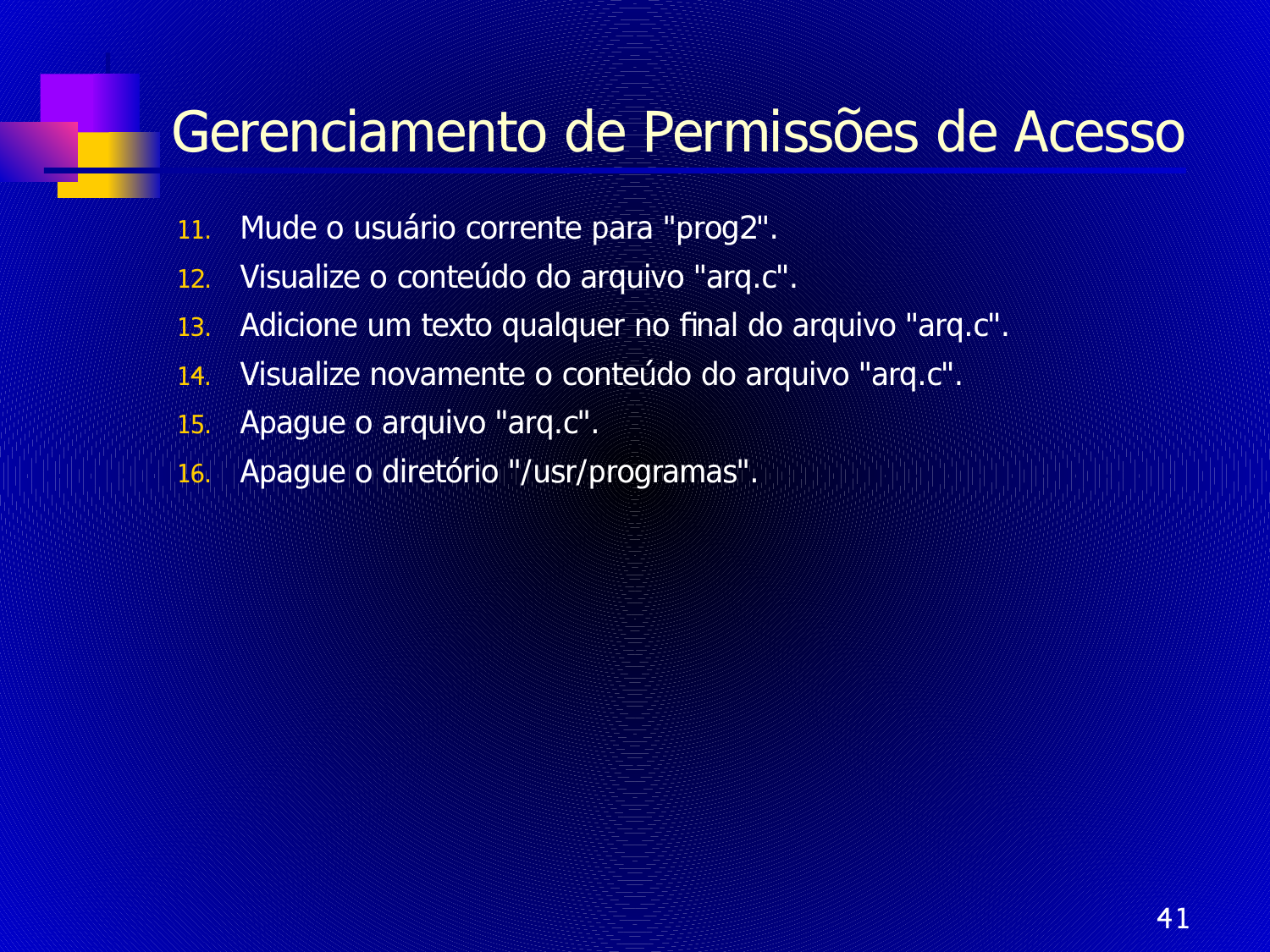

# Gerenciamento de Permissões de Acesso
Mude o usuário corrente para "prog2".
Visualize o conteúdo do arquivo "arq.c".
Adicione um texto qualquer no final do arquivo "arq.c".
Visualize novamente o conteúdo do arquivo "arq.c".
Apague o arquivo "arq.c".
Apague o diretório "/usr/programas".
41